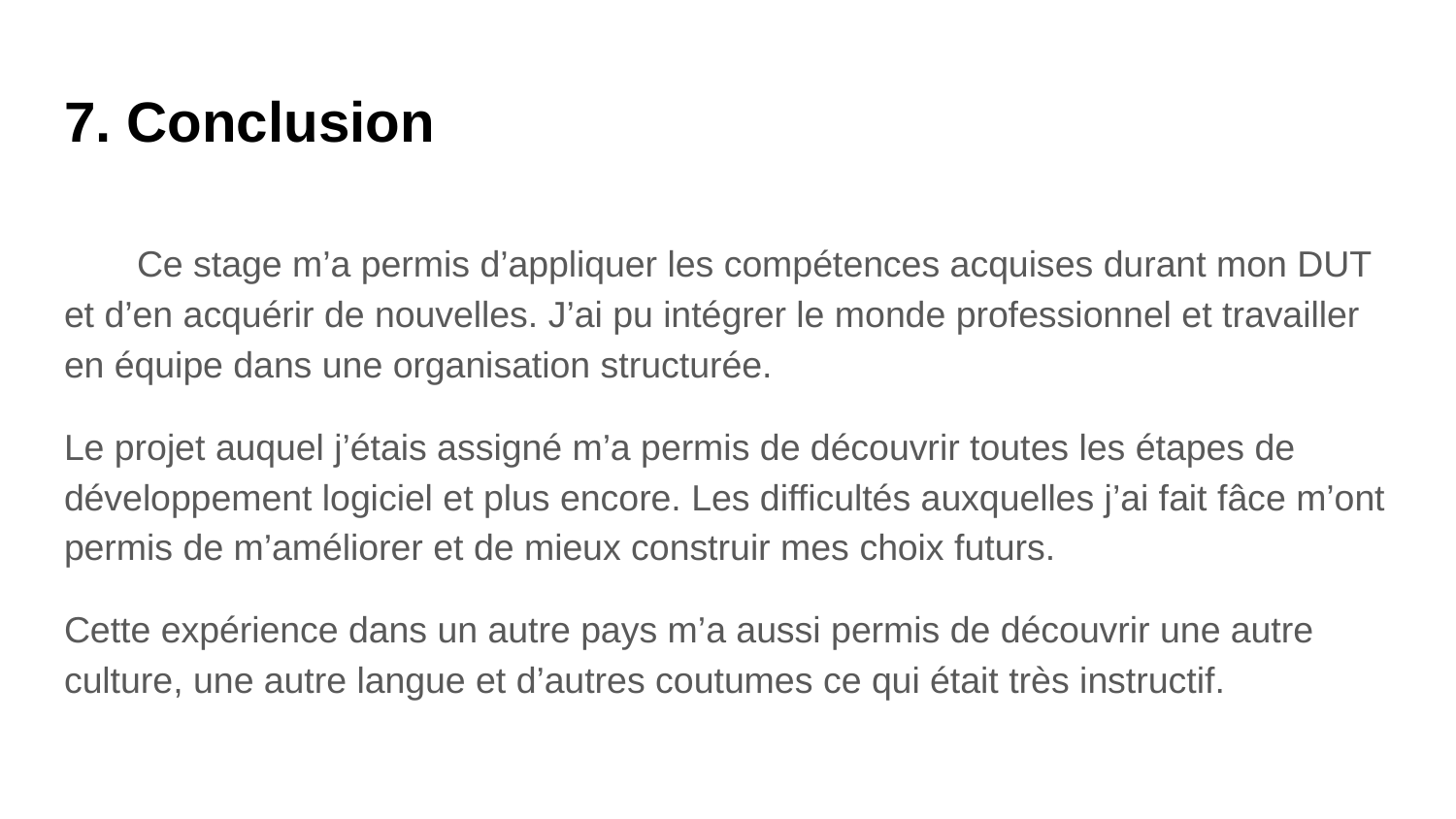

# 7. Conclusion
Ce stage m’a permis d’appliquer les compétences acquises durant mon DUT et d’en acquérir de nouvelles. J’ai pu intégrer le monde professionnel et travailler en équipe dans une organisation structurée.
Le projet auquel j’étais assigné m’a permis de découvrir toutes les étapes de développement logiciel et plus encore. Les difficultés auxquelles j’ai fait fâce m’ont permis de m’améliorer et de mieux construir mes choix futurs.
Cette expérience dans un autre pays m’a aussi permis de découvrir une autre culture, une autre langue et d’autres coutumes ce qui était très instructif.